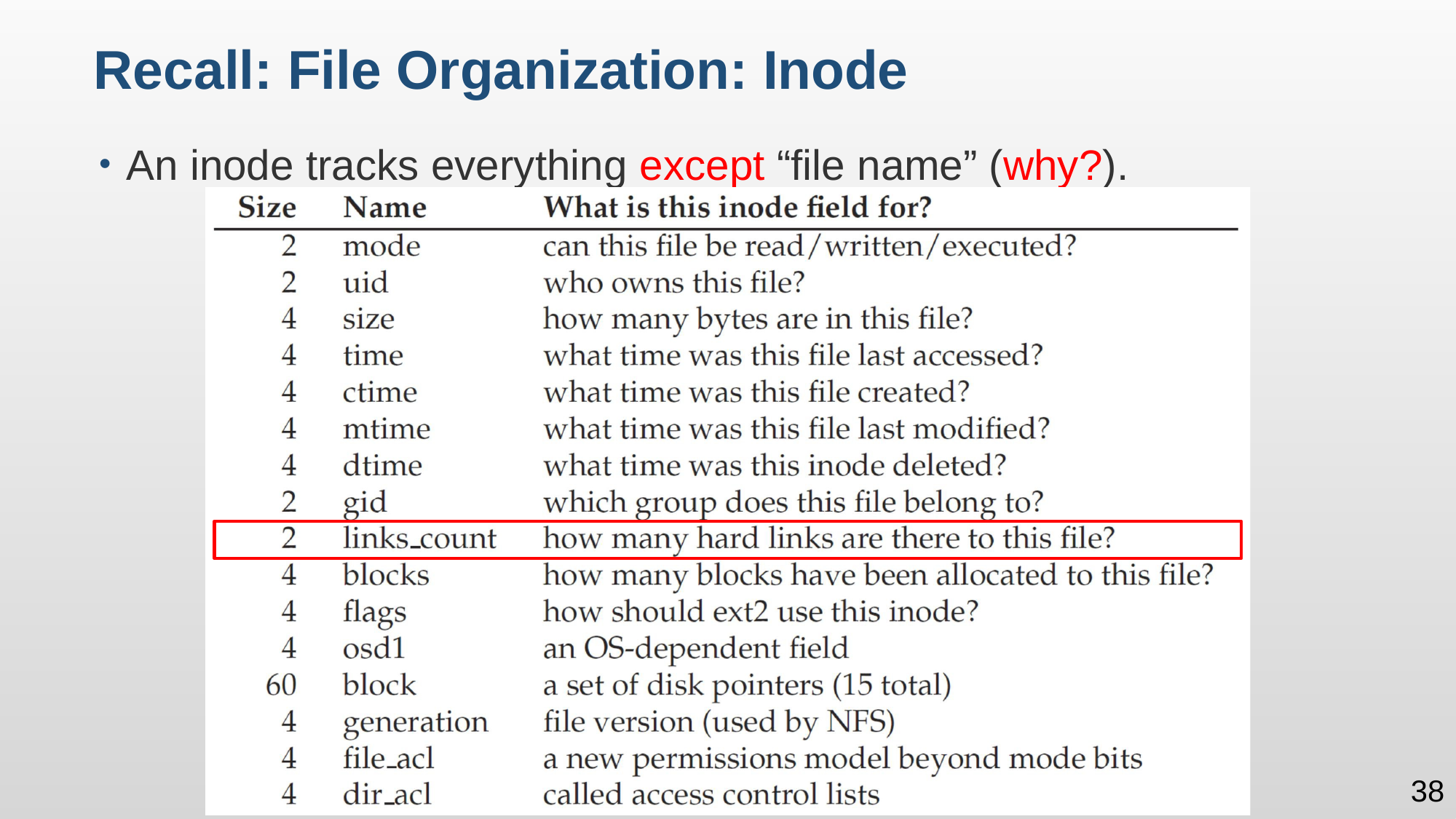

Recall: File Organization: Inode
An inode tracks everything except “file name” (why?).

38